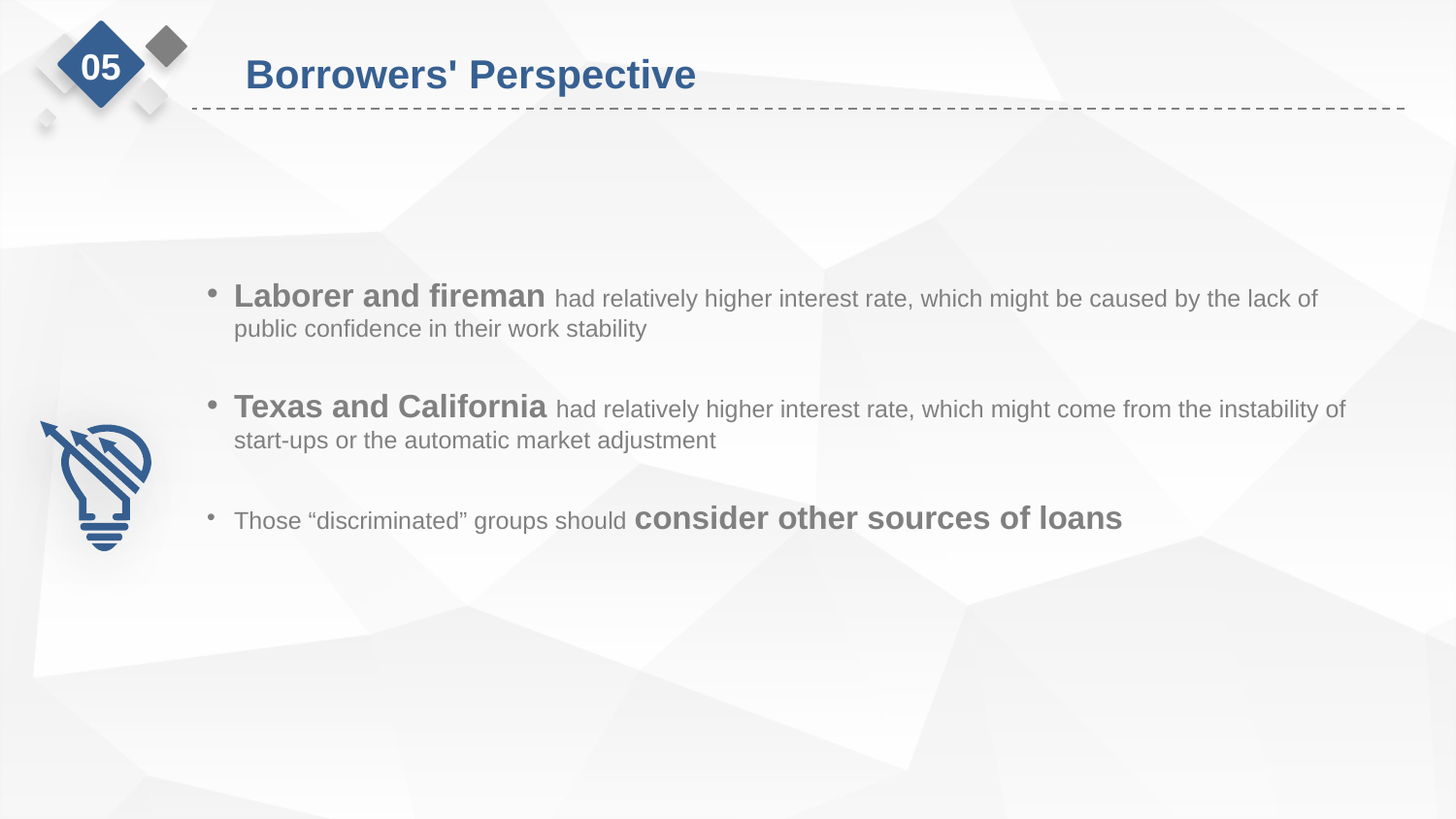

05

Borrowers' Perspective
Laborer and fireman had relatively higher interest rate, which might be caused by the lack of public confidence in their work stability

Texas and California had relatively higher interest rate, which might come from the instability of start-ups or the automatic market adjustment

Those “discriminated” groups should consider other sources of loans